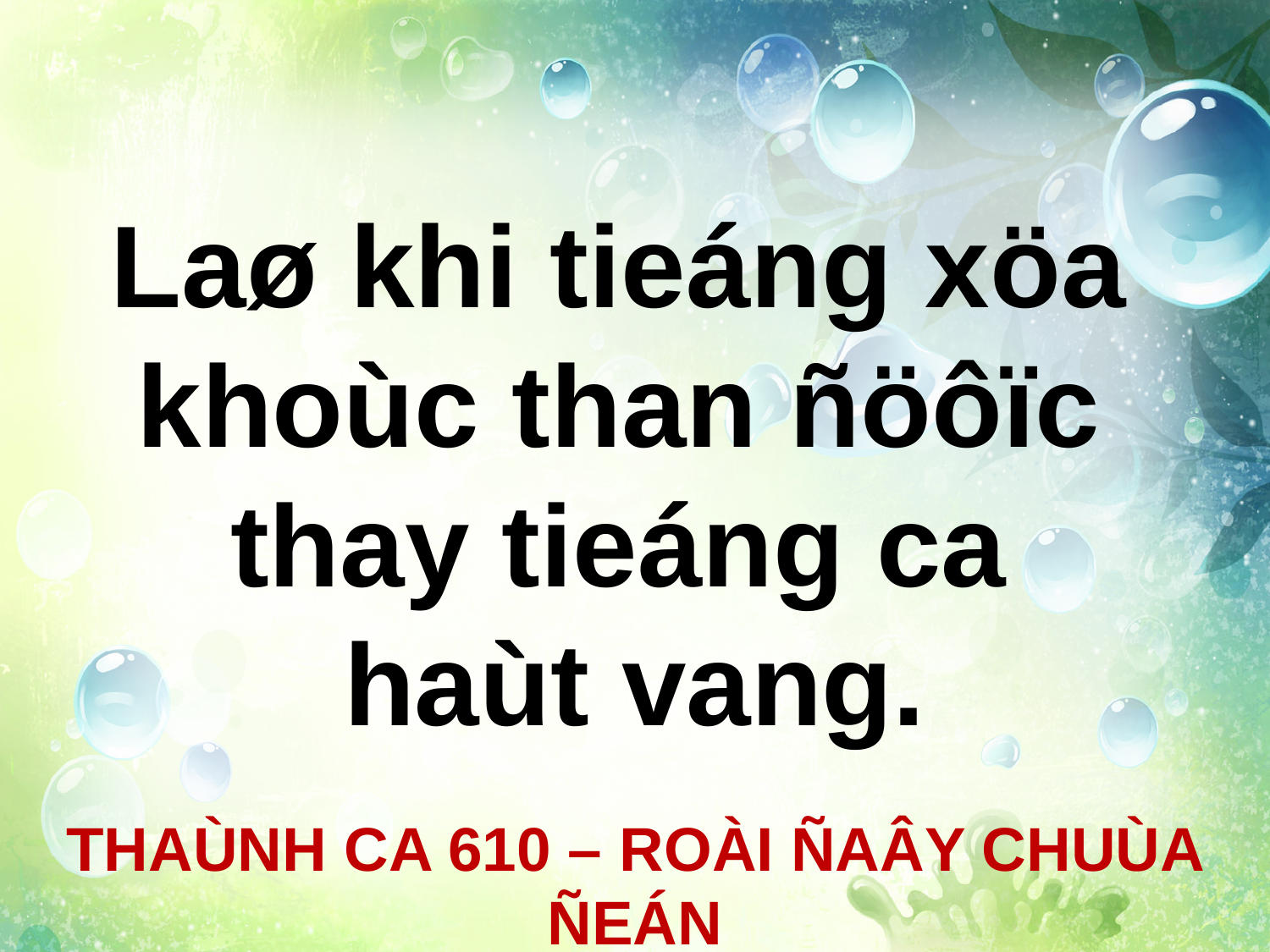

Laø khi tieáng xöa
khoùc than ñöôïc
thay tieáng ca
haùt vang.
THAÙNH CA 610 – ROÀI ÑAÂY CHUÙA ÑEÁN